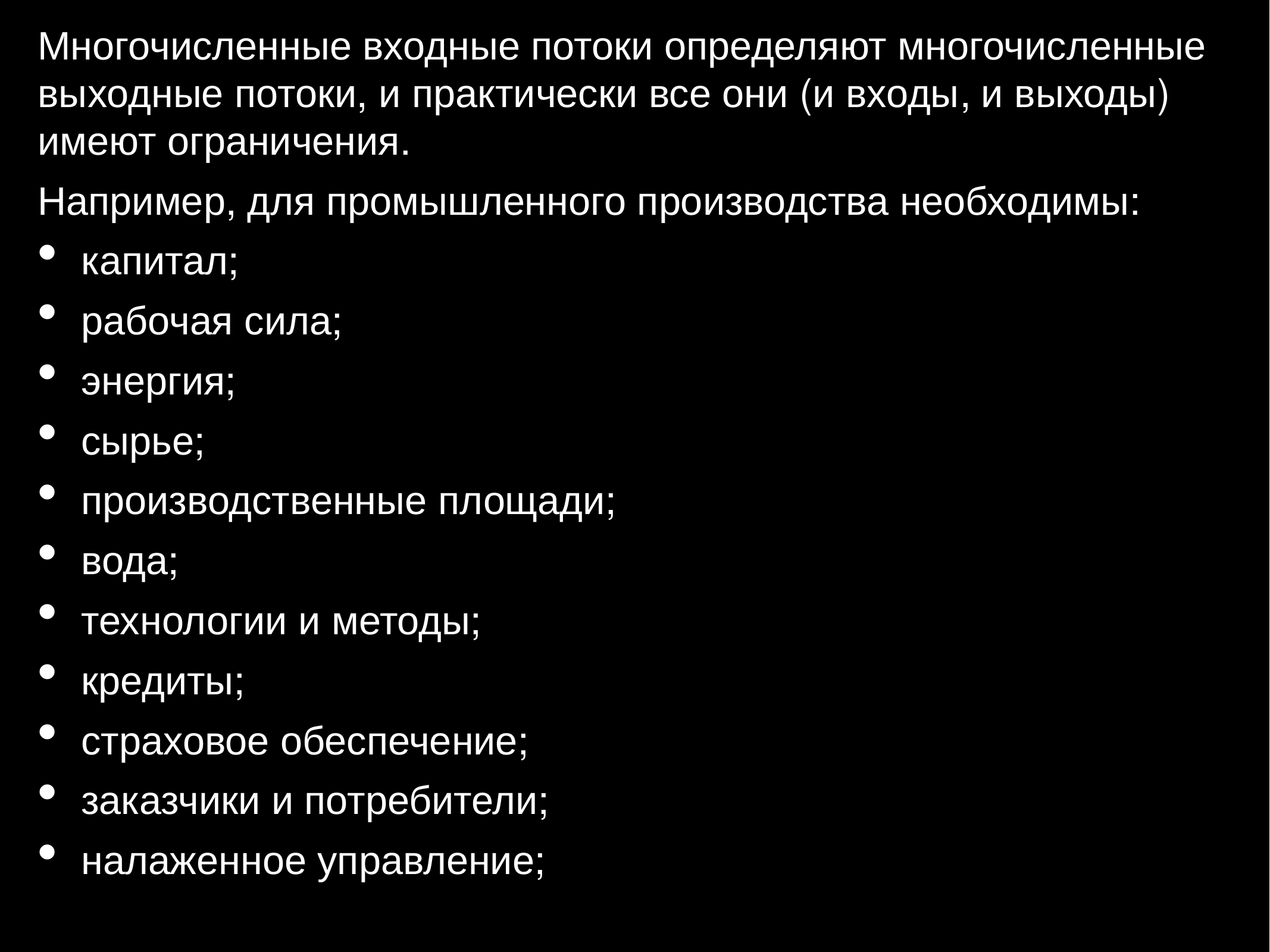

34
Многочисленные входные потоки определяют многочисленные выходные потоки, и практически все они (и входы, и выходы) имеют ограничения.
Например, для промышленного производства необходимы:
капитал;
рабочая сила;
энергия;
сырье;
производственные площади;
вода;
технологии и методы;
кредиты;
страховое обеспечение;
заказчики и потребители;
налаженное управление;